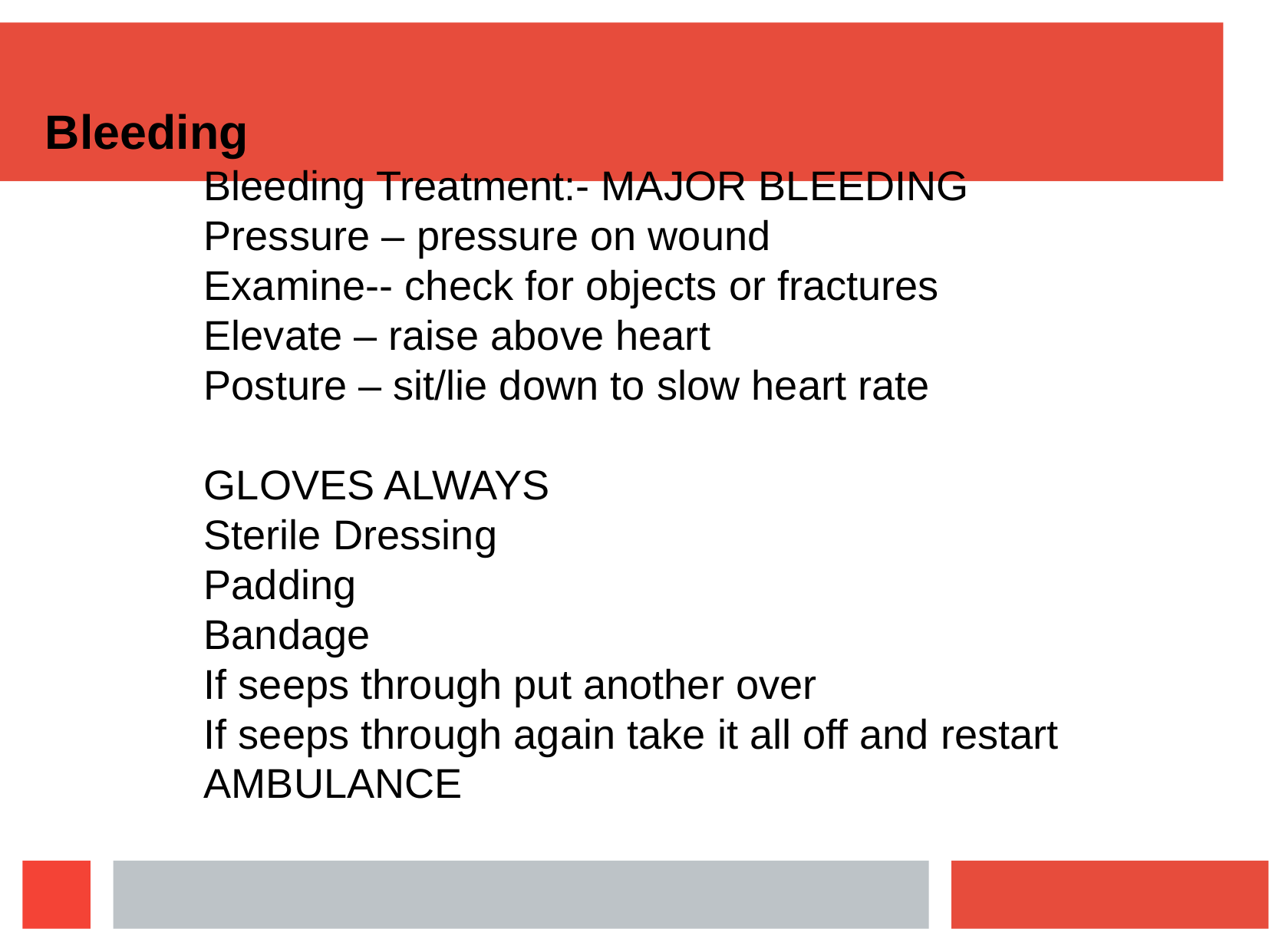

Bleeding
Bleeding Treatment:- MAJOR BLEEDING
Pressure – pressure on wound
Examine-- check for objects or fractures
Elevate – raise above heart
Posture – sit/lie down to slow heart rate

GLOVES ALWAYS
Sterile Dressing
Padding
Bandage
If seeps through put another over
If seeps through again take it all off and restart
AMBULANCE